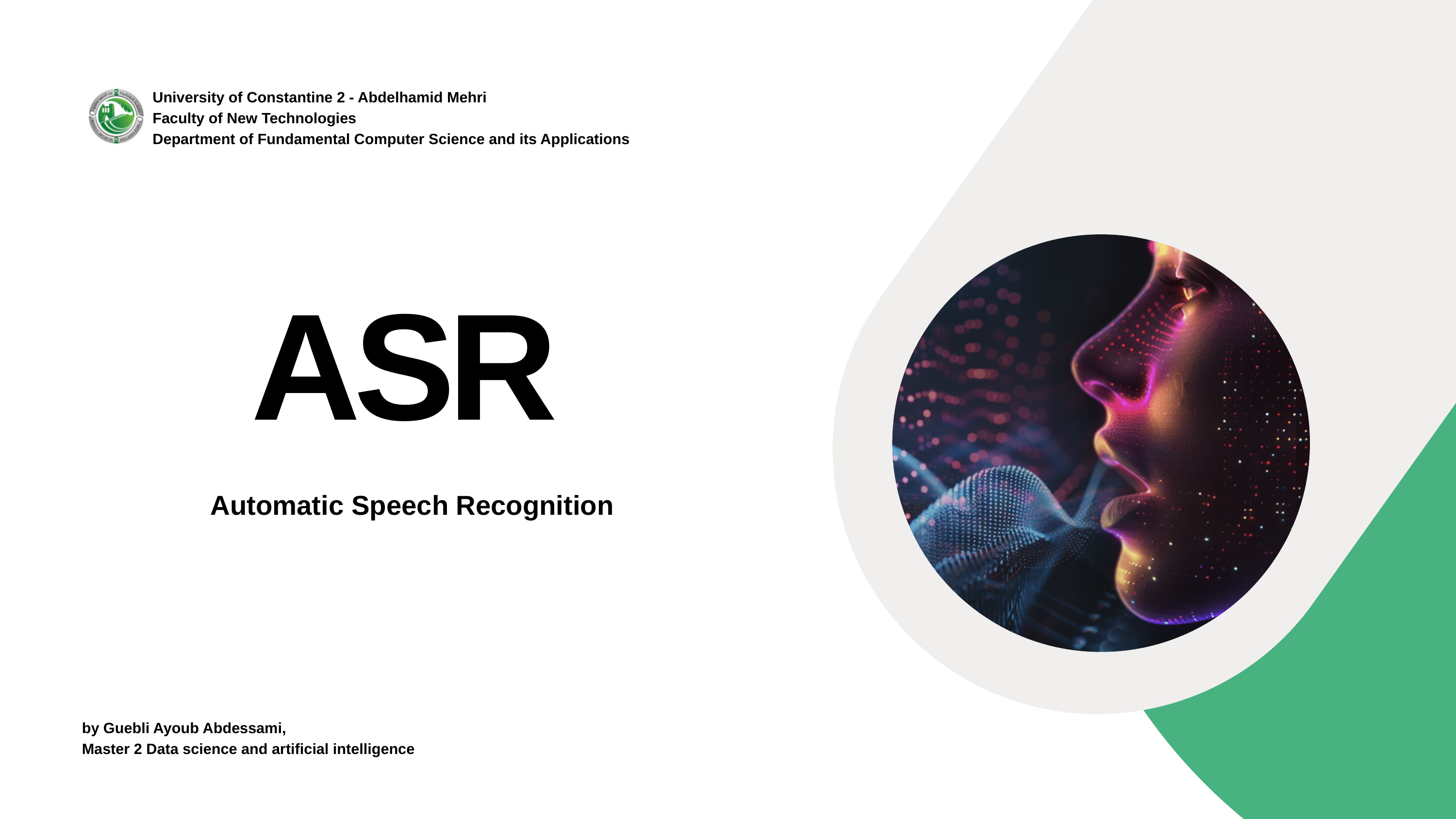

University of Constantine 2 - Abdelhamid Mehri
Faculty of New Technologies
Department of Fundamental Computer Science and its Applications

ASR
Automatic Speech Recognition
by Guebli Ayoub Abdessami,
Master 2 Data science and artificial intelligence